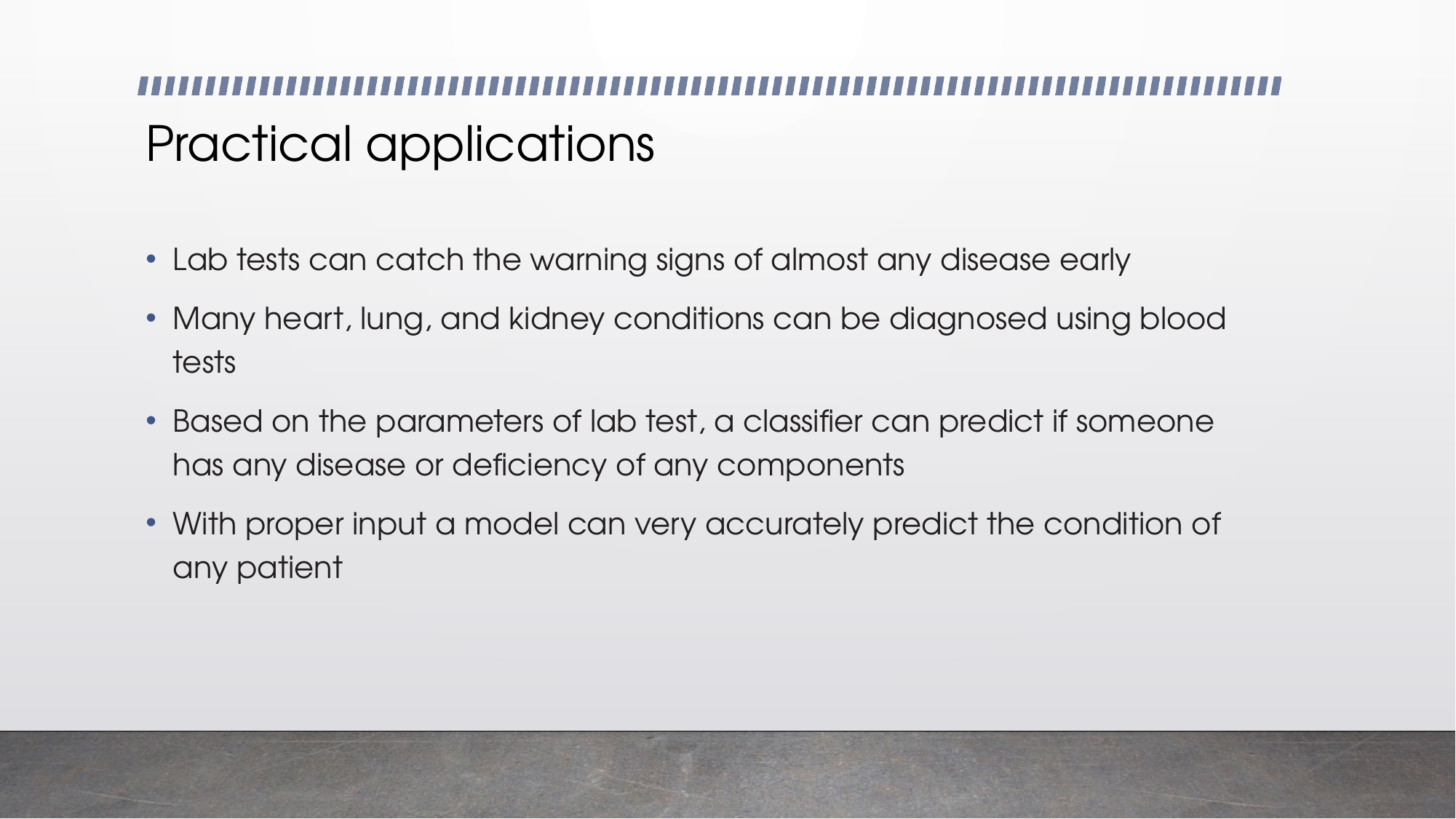

# Practical applications
Lab tests can catch the warning signs of almost any disease early
Many heart, lung, and kidney conditions can be diagnosed using blood tests
Based on the parameters of lab test, a classifier can predict if someone has any disease or deficiency of any components
With proper input a model can very accurately predict the condition of any patient